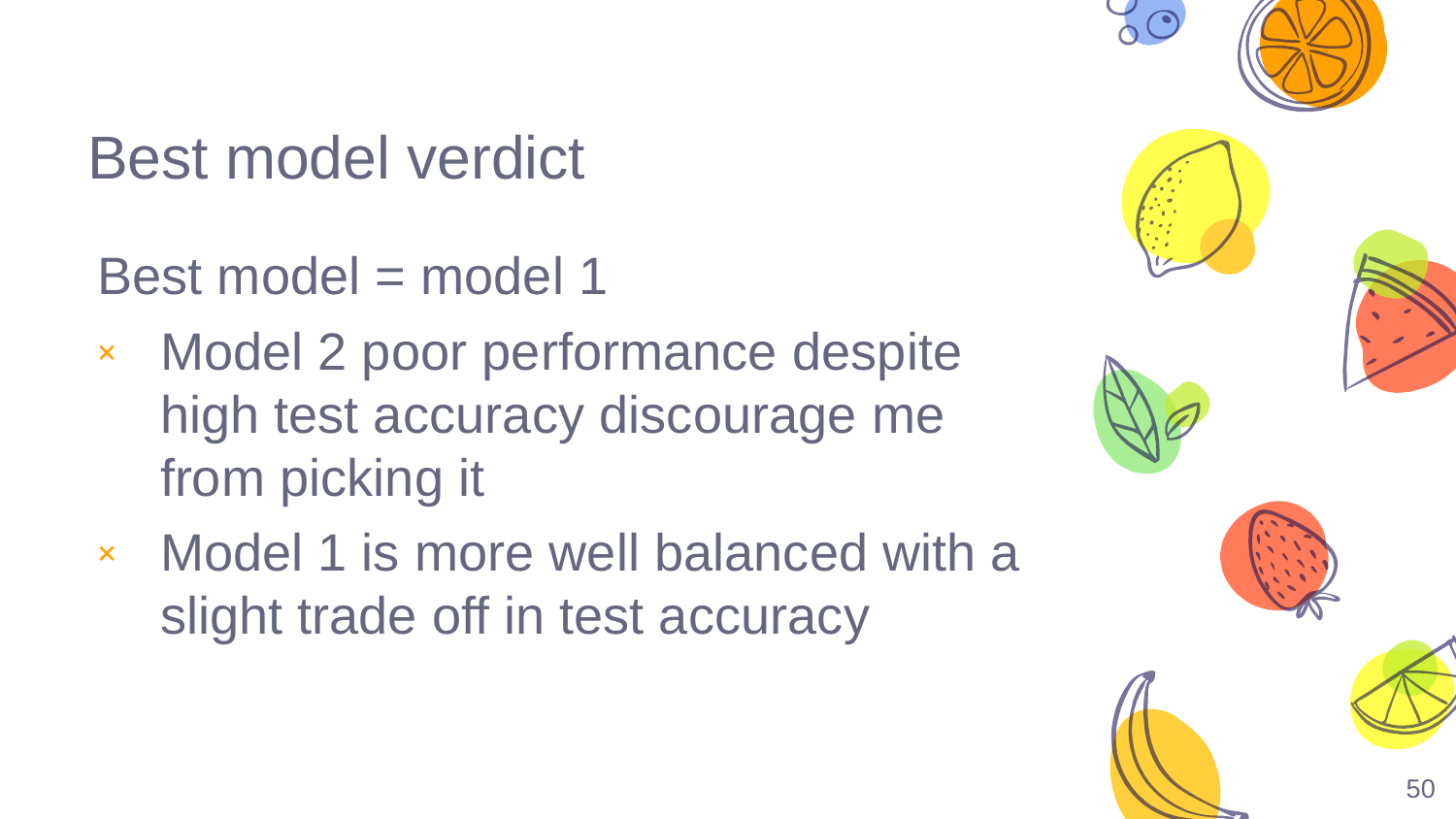

# Best model verdict
Best model = model 1
Model 2 poor performance despite high test accuracy discourage me from picking it
Model 1 is more well balanced with a slight trade off in test accuracy
50